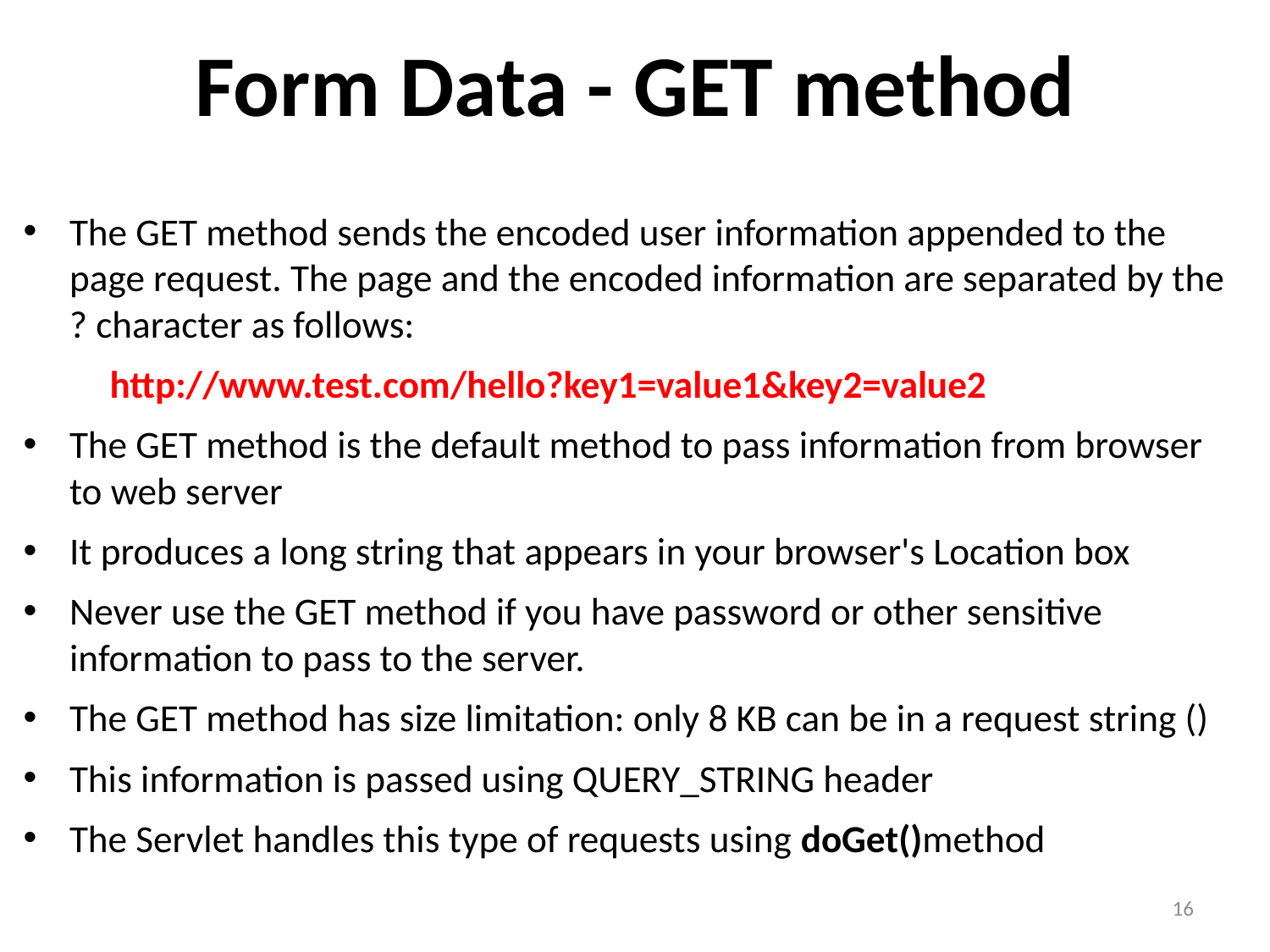

# Form Data - GET method
The GET method sends the encoded user information appended to the page request. The page and the encoded information are separated by the ? character as follows:
	http://www.test.com/hello?key1=value1&key2=value2
The GET method is the default method to pass information from browser to web server
It produces a long string that appears in your browser's Location box
Never use the GET method if you have password or other sensitive information to pass to the server.
The GET method has size limitation: only 8 KB can be in a request string ()
This information is passed using QUERY_STRING header
The Servlet handles this type of requests using doGet()method
16